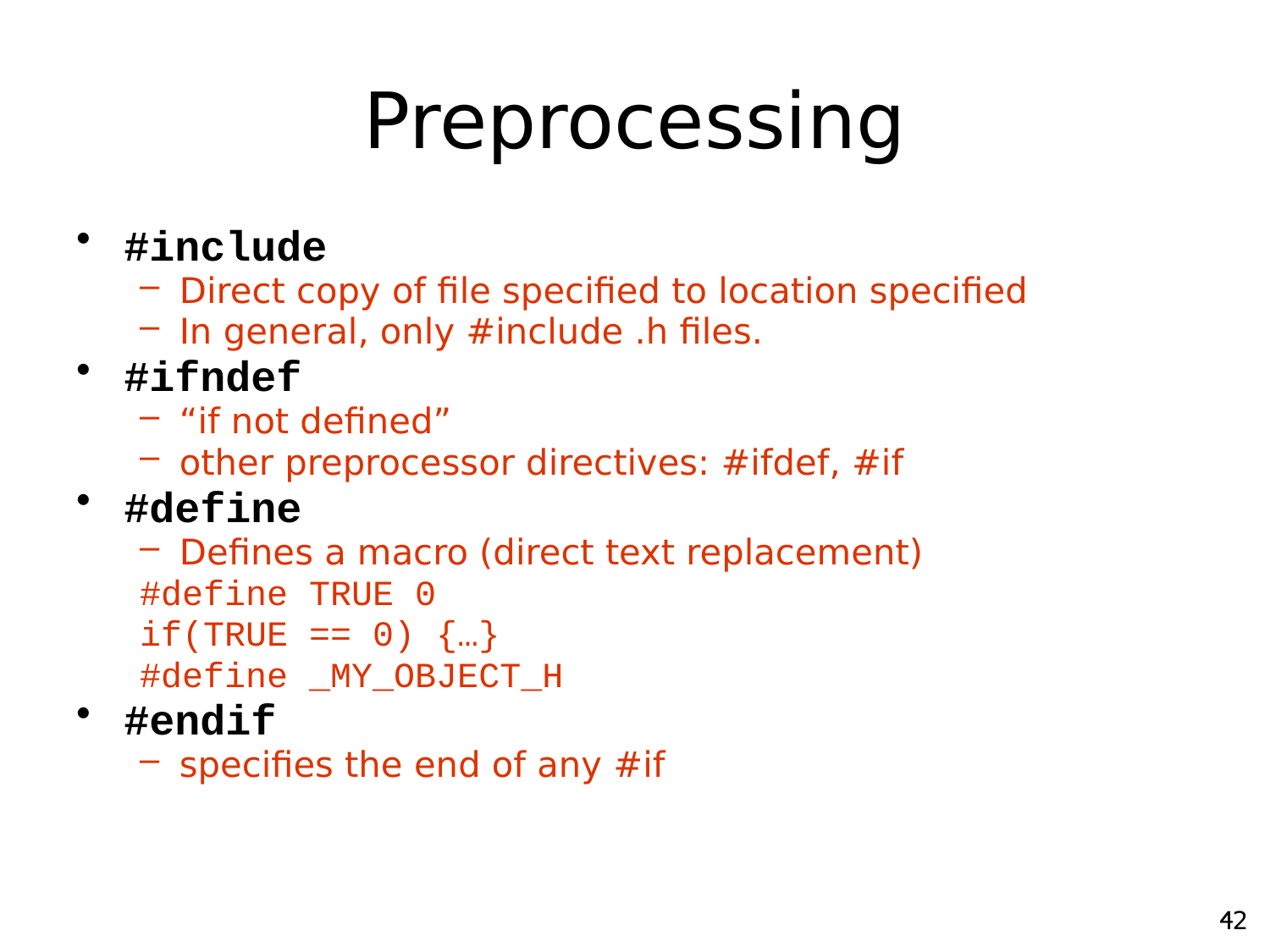

# Preprocessing
#include
Direct copy of file specified to location specified
In general, only #include .h files.
#ifndef
“if not defined”
other preprocessor directives: #ifdef, #if
#define
Defines a macro (direct text replacement)
#define TRUE 0
if(TRUE == 0) {…}
#define _MY_OBJECT_H
#endif
specifies the end of any #if